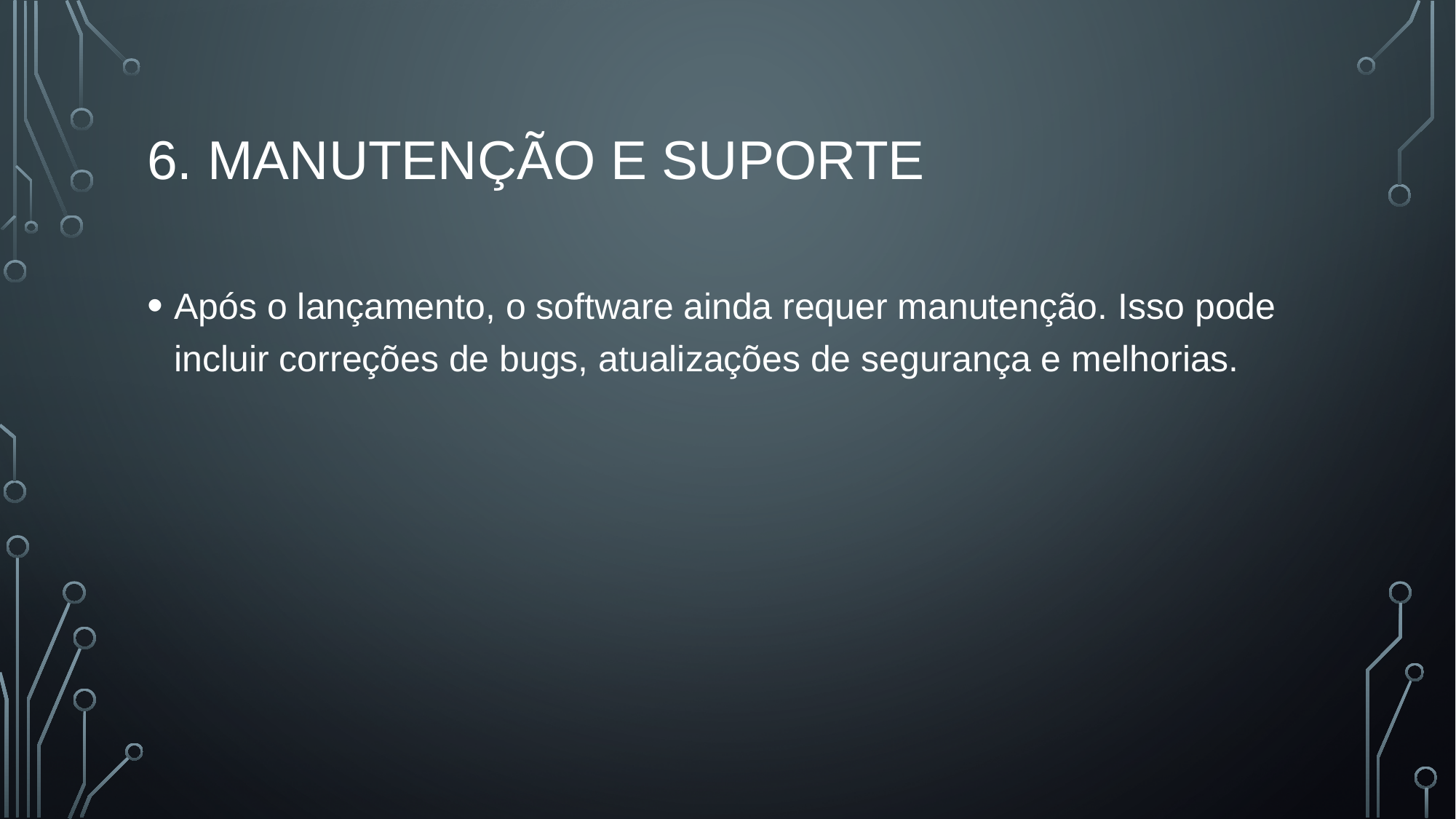

# 6. Manutenção e Suporte
Após o lançamento, o software ainda requer manutenção. Isso pode incluir correções de bugs, atualizações de segurança e melhorias.